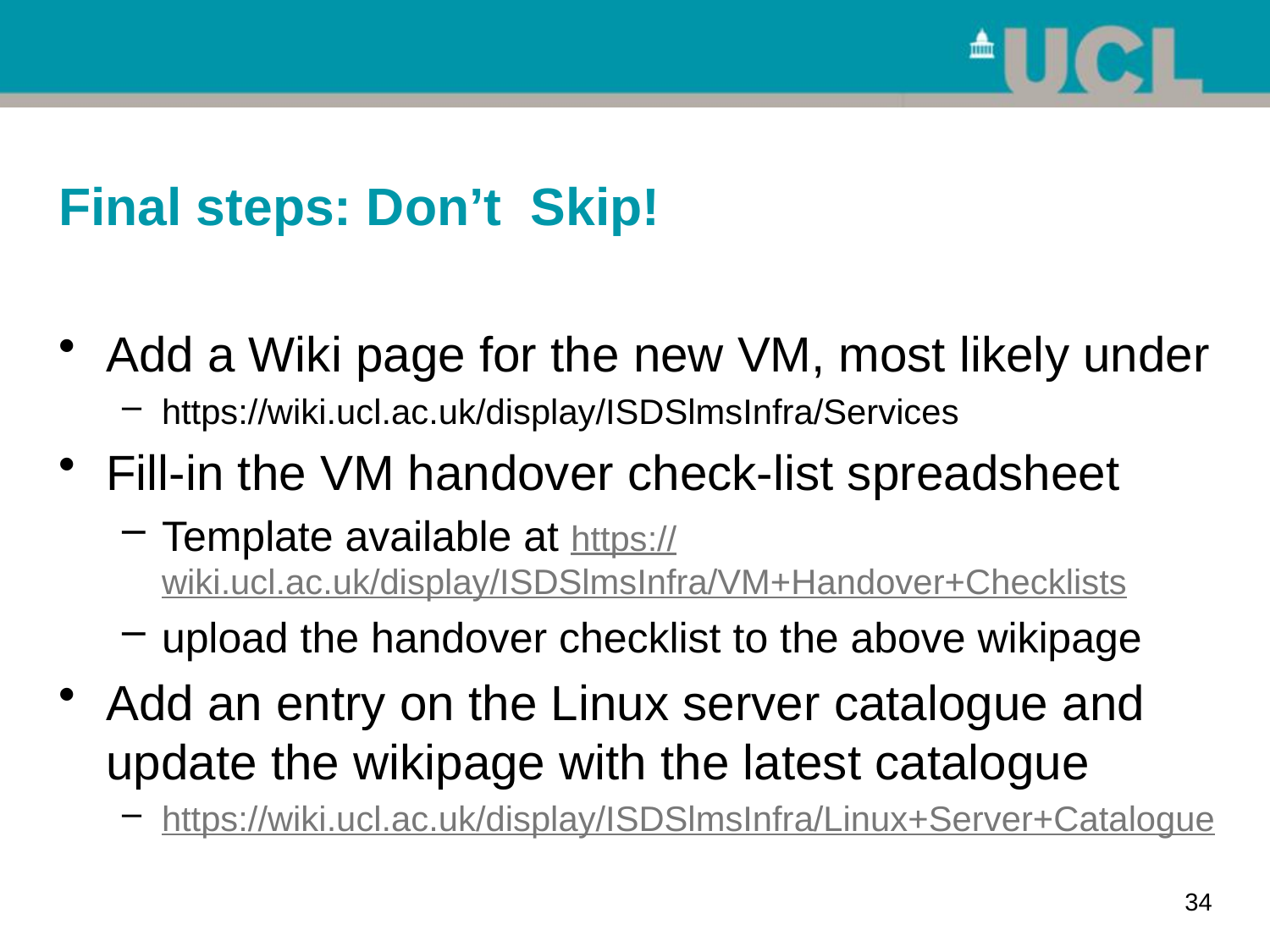

# Final steps: Don’t  Skip!
Add a Wiki page for the new VM, most likely under
https://wiki.ucl.ac.uk/display/ISDSlmsInfra/Services
Fill-in the VM handover check-list spreadsheet
Template available at https://wiki.ucl.ac.uk/display/ISDSlmsInfra/VM+Handover+Checklists
upload the handover checklist to the above wikipage
Add an entry on the Linux server catalogue and update the wikipage with the latest catalogue
https://wiki.ucl.ac.uk/display/ISDSlmsInfra/Linux+Server+Catalogue
34